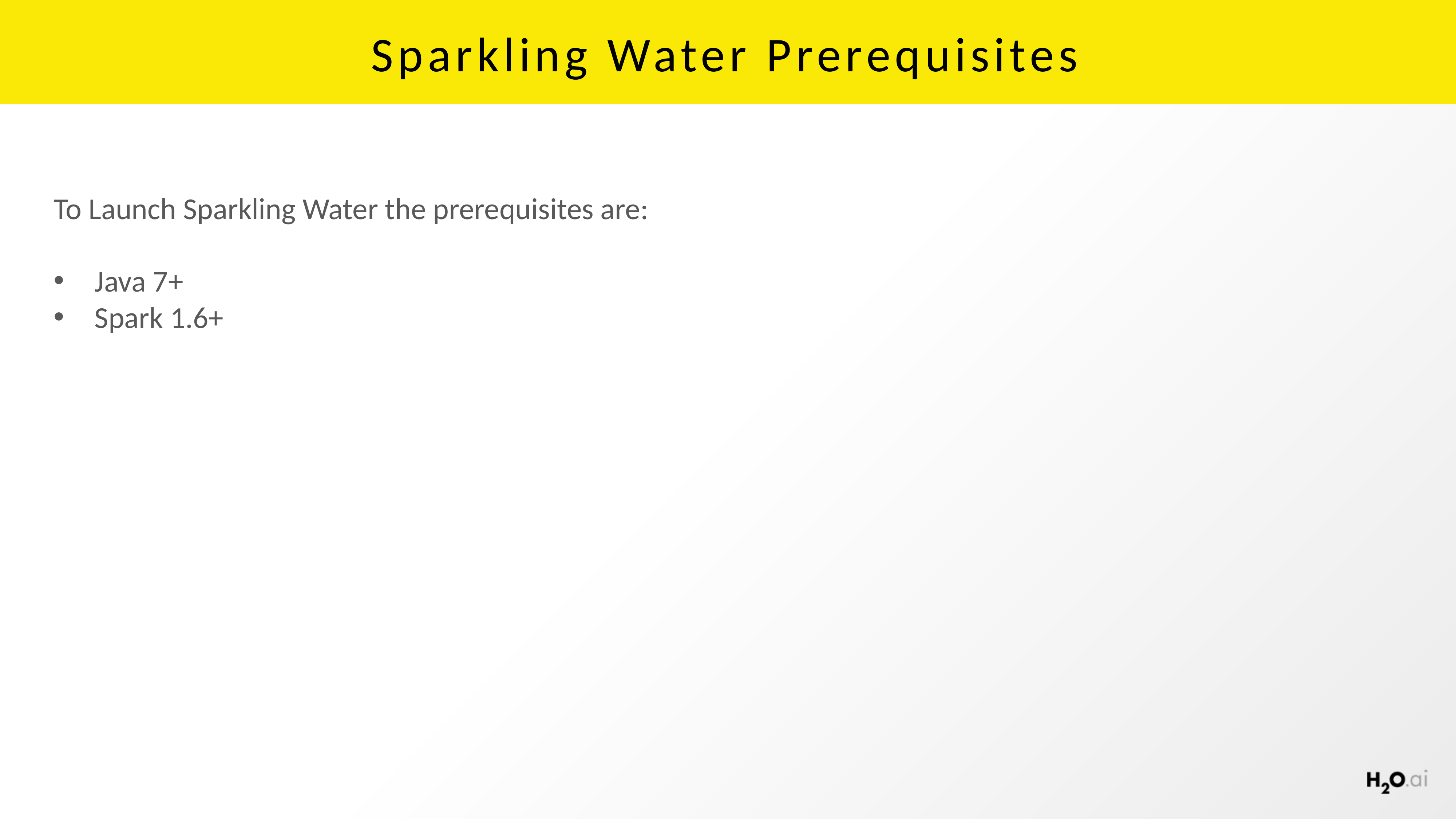

# Sparkling Water Prerequisites
To Launch Sparkling Water the prerequisites are:

Java 7+
Spark 1.6+